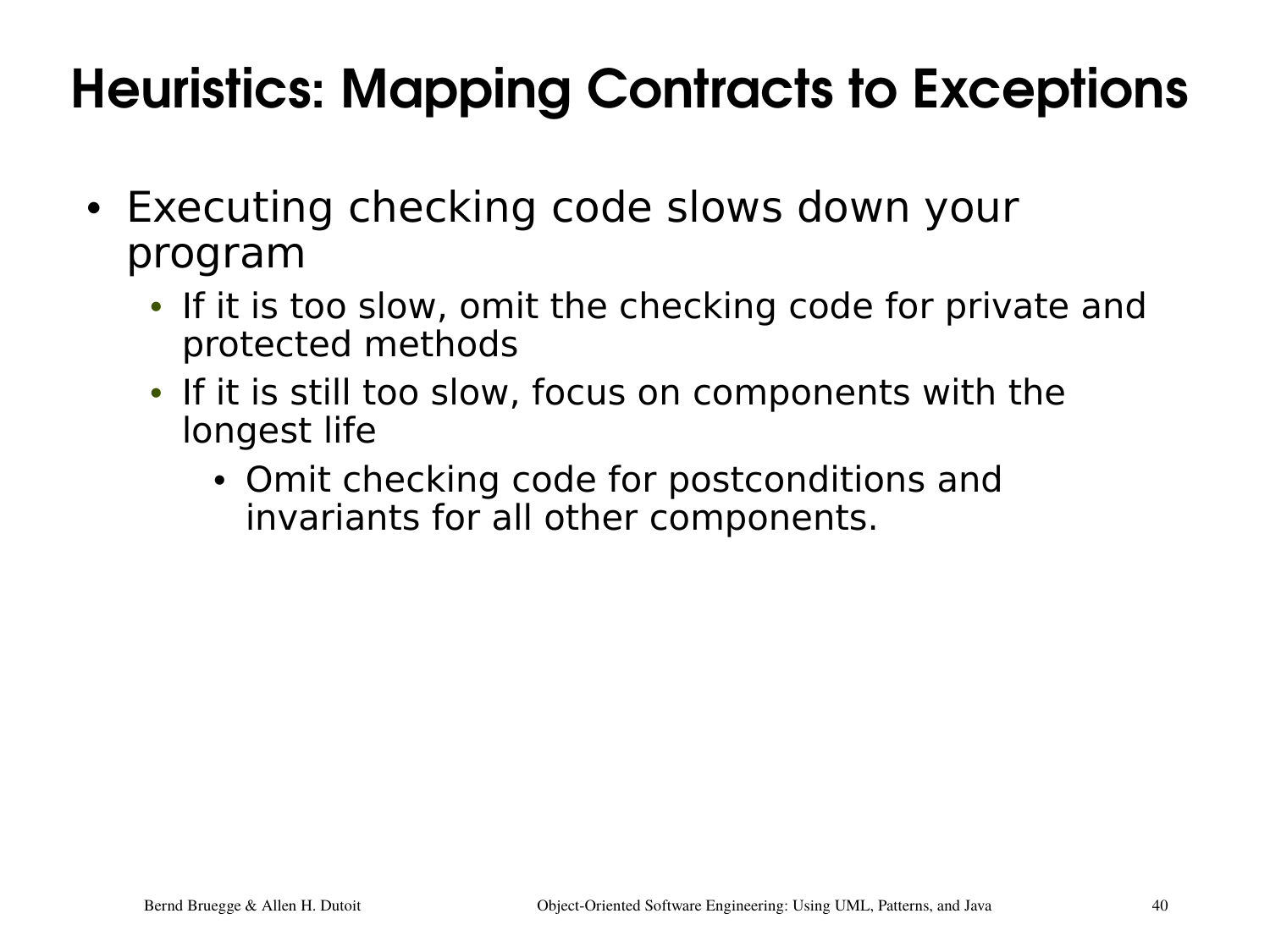

# Heuristics: Mapping Contracts to Exceptions
Executing checking code slows down your program
If it is too slow, omit the checking code for private and protected methods
If it is still too slow, focus on components with the longest life
Omit checking code for postconditions and invariants for all other components.